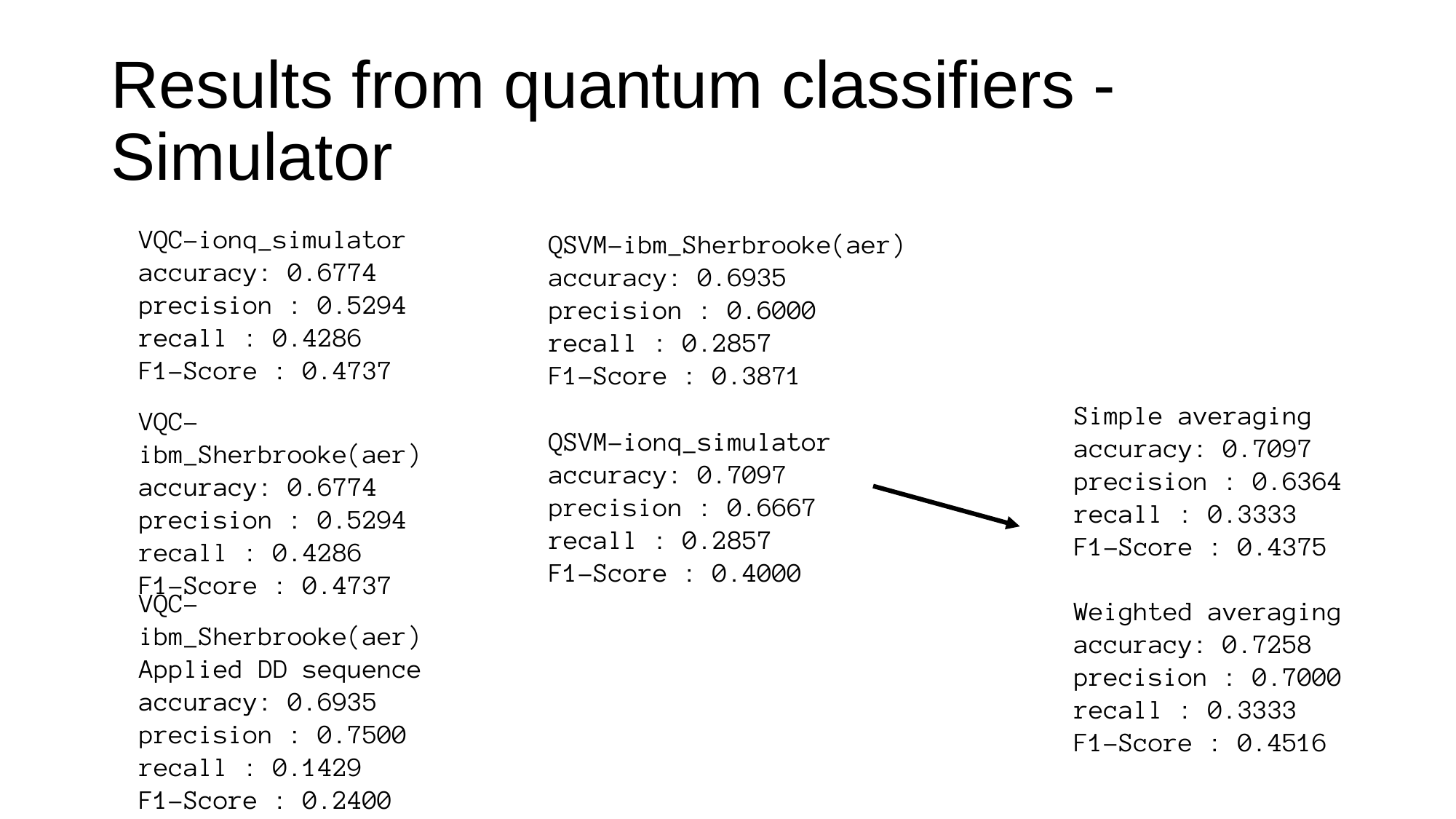

# Results from quantum classifiers - Simulator
VQC-ionq_simulator
accuracy: 0.6774
precision : 0.5294
recall : 0.4286
F1-Score : 0.4737
QSVM-ibm_Sherbrooke(aer)
accuracy: 0.6935
precision : 0.6000
recall : 0.2857
F1-Score : 0.3871
Simple averaging
accuracy: 0.7097
precision : 0.6364
recall : 0.3333
F1-Score : 0.4375
VQC-ibm_Sherbrooke(aer)
accuracy: 0.6774
precision : 0.5294
recall : 0.4286
F1-Score : 0.4737
QSVM-ionq_simulator
accuracy: 0.7097
precision : 0.6667
recall : 0.2857
F1-Score : 0.4000
VQC-ibm_Sherbrooke(aer)
Applied DD sequence
accuracy: 0.6935
precision : 0.7500
recall : 0.1429
F1-Score : 0.2400
Weighted averaging
accuracy: 0.7258
precision : 0.7000
recall : 0.3333
F1-Score : 0.4516